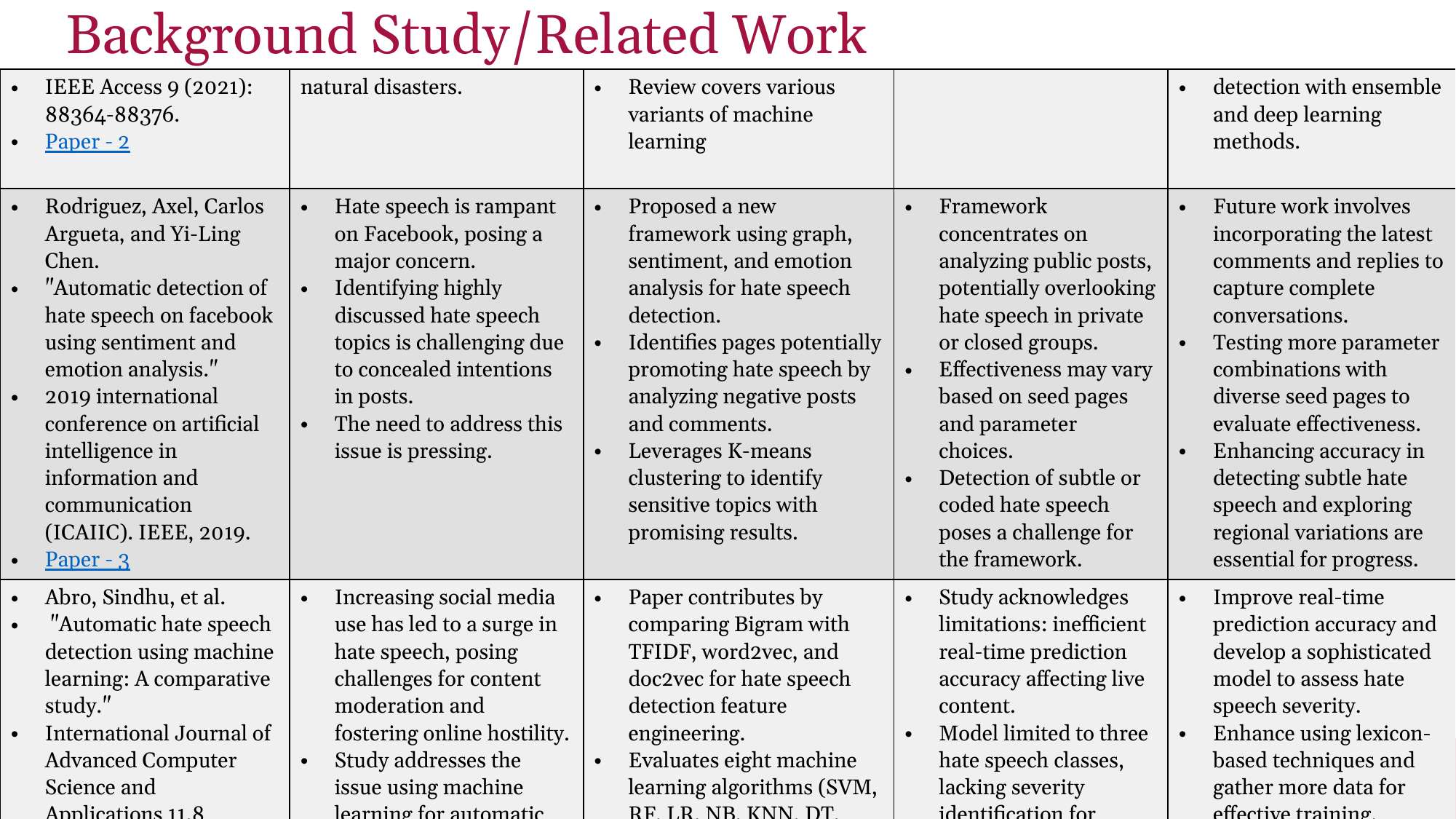

Background Study/Related Work
| IEEE Access 9 (2021): 88364-88376. Paper - 2 | natural disasters. | Review covers various variants of machine learning |  | detection with ensemble and deep learning methods. |
| --- | --- | --- | --- | --- |
| Rodriguez, Axel, Carlos Argueta, and Yi-Ling Chen. "Automatic detection of hate speech on facebook using sentiment and emotion analysis." 2019 international conference on artificial intelligence in information and communication (ICAIIC). IEEE, 2019. Paper - 3 | Hate speech is rampant on Facebook, posing a major concern. Identifying highly discussed hate speech topics is challenging due to concealed intentions in posts. The need to address this issue is pressing. | Proposed a new framework using graph, sentiment, and emotion analysis for hate speech detection. Identifies pages potentially promoting hate speech by analyzing negative posts and comments. Leverages K-means clustering to identify sensitive topics with promising results. | Framework concentrates on analyzing public posts, potentially overlooking hate speech in private or closed groups. Effectiveness may vary based on seed pages and parameter choices. Detection of subtle or coded hate speech poses a challenge for the framework. | Future work involves incorporating the latest comments and replies to capture complete conversations. Testing more parameter combinations with diverse seed pages to evaluate effectiveness. Enhancing accuracy in detecting subtle hate speech and exploring regional variations are essential for progress. |
| Abro, Sindhu, et al. "Automatic hate speech detection using machine learning: A comparative study." International Journal of Advanced Computer Science and Applications 11.8 (2020). | Increasing social media use has led to a surge in hate speech, posing challenges for content moderation and fostering online hostility. Study addresses the issue using machine learning for automatic hate speech detection. | Paper contributes by comparing Bigram with TFIDF, word2vec, and doc2vec for hate speech detection feature engineering. Evaluates eight machine learning algorithms (SVM, RF, LR, NB, KNN, DT, AdaBoost, and MLP) | Study acknowledges limitations: inefficient real-time prediction accuracy affecting live content. Model limited to three hate speech classes, lacking severity identification for nuanced cases. | Improve real-time prediction accuracy and develop a sophisticated model to assess hate speech severity. Enhance using lexicon-based techniques and gather more data for effective training. |